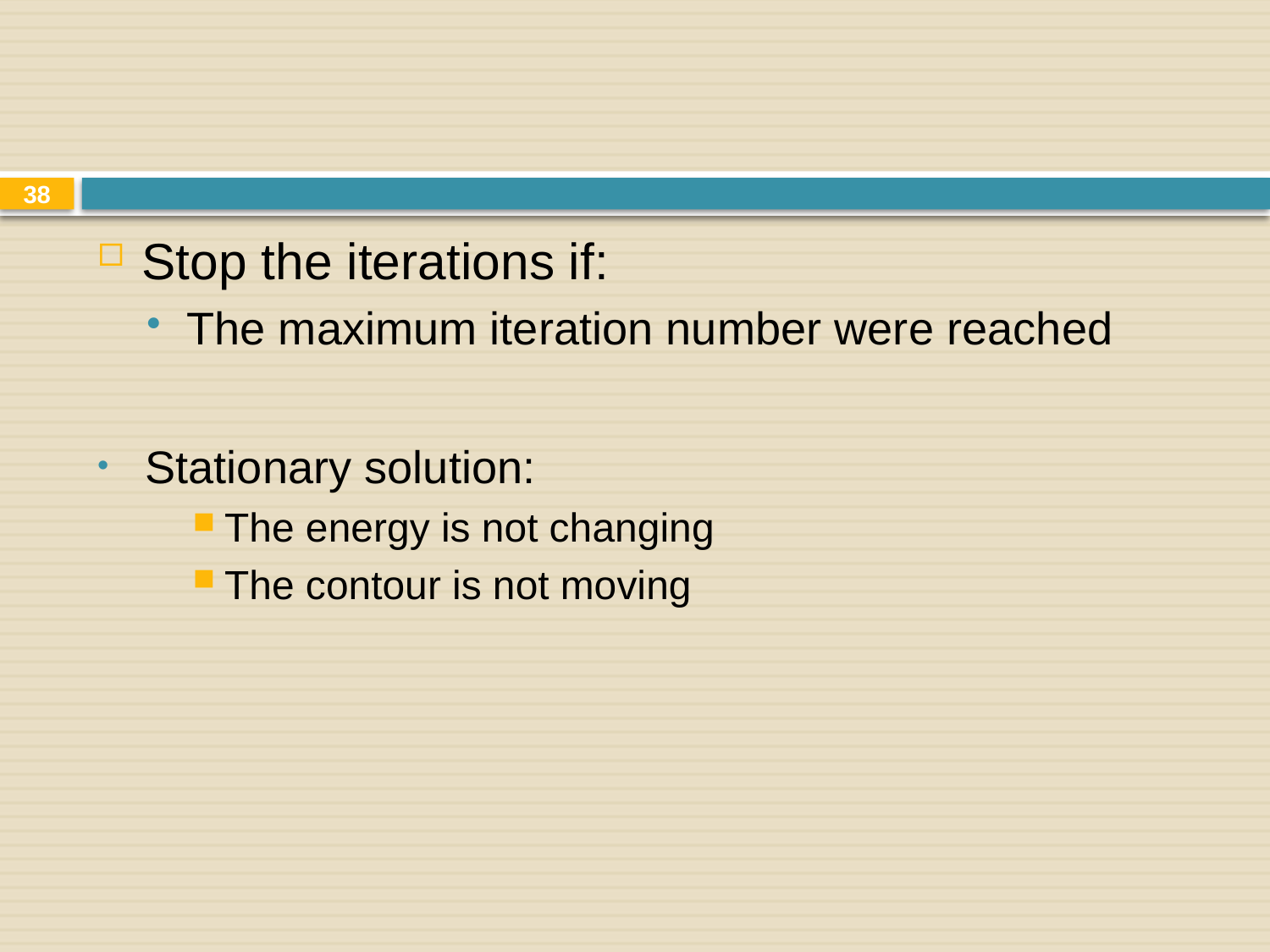

38
Stop the iterations if:
The maximum iteration number were reached

Stationary solution:
The energy is not changing
The contour is not moving